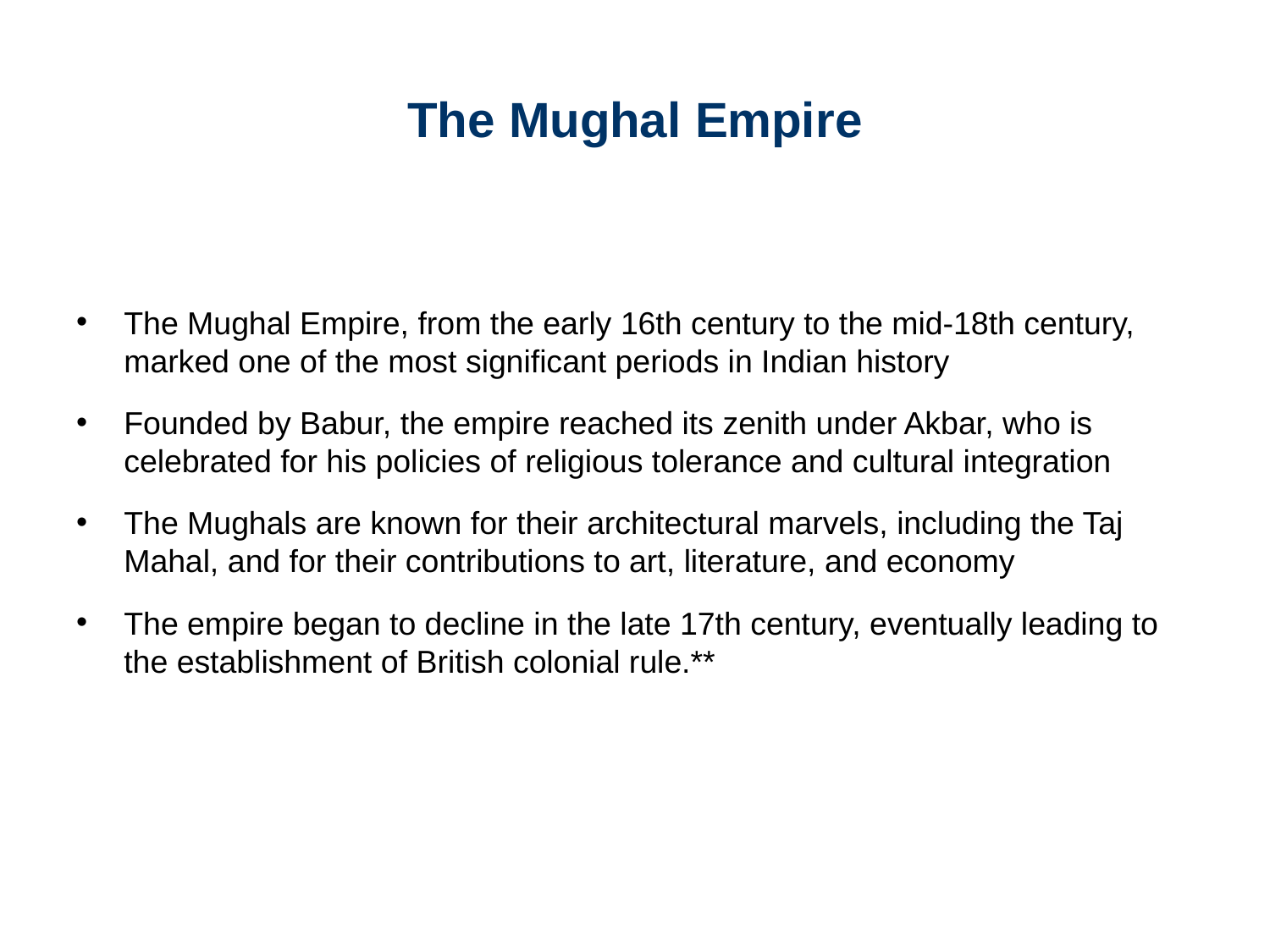

# The Mughal Empire

The Mughal Empire, from the early 16th century to the mid-18th century, marked one of the most significant periods in Indian history
Founded by Babur, the empire reached its zenith under Akbar, who is celebrated for his policies of religious tolerance and cultural integration
The Mughals are known for their architectural marvels, including the Taj Mahal, and for their contributions to art, literature, and economy
The empire began to decline in the late 17th century, eventually leading to the establishment of British colonial rule.**